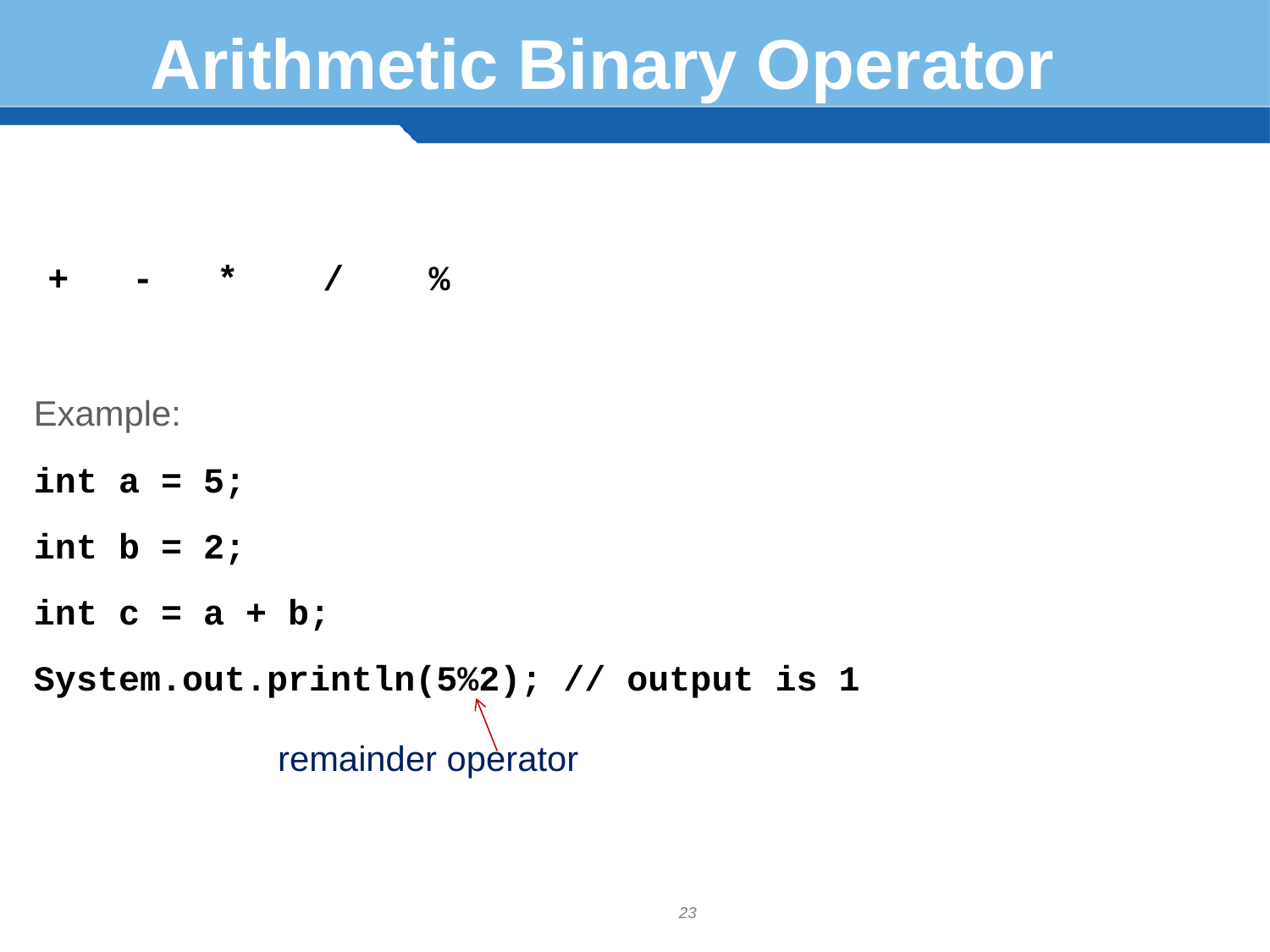

# Arithmetic Binary Operator
 +   -   *    /    %

Example:
int a = 5;
int b = 2;
int c = a + b;
System.out.println(5%2); // output is 1
remainder operator
23